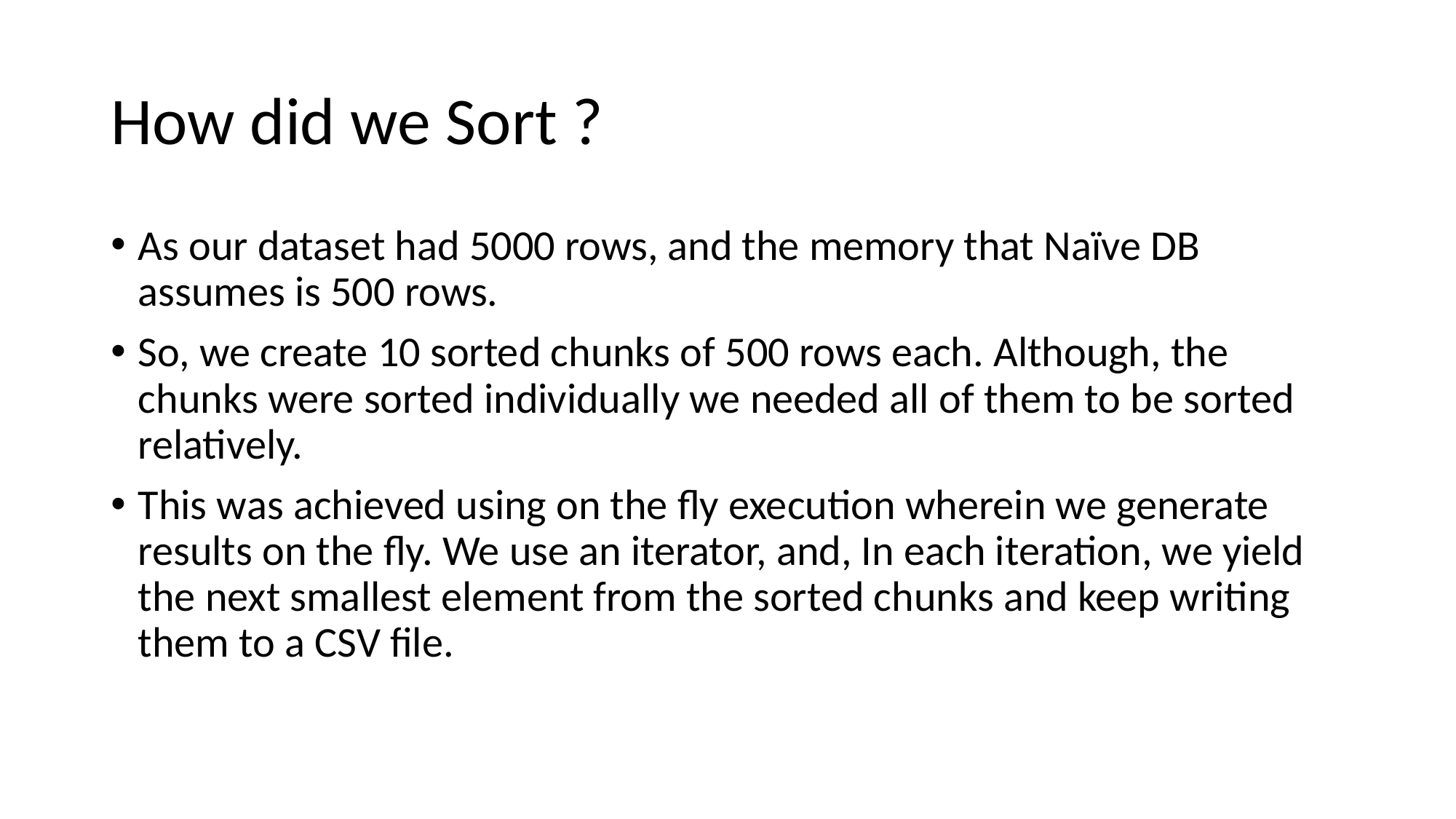

# How did we Sort ?
As our dataset had 5000 rows, and the memory that Naïve DB assumes is 500 rows.
So, we create 10 sorted chunks of 500 rows each. Although, the chunks were sorted individually we needed all of them to be sorted relatively.
This was achieved using on the fly execution wherein we generate results on the fly. We use an iterator, and, In each iteration, we yield the next smallest element from the sorted chunks and keep writing them to a CSV file.